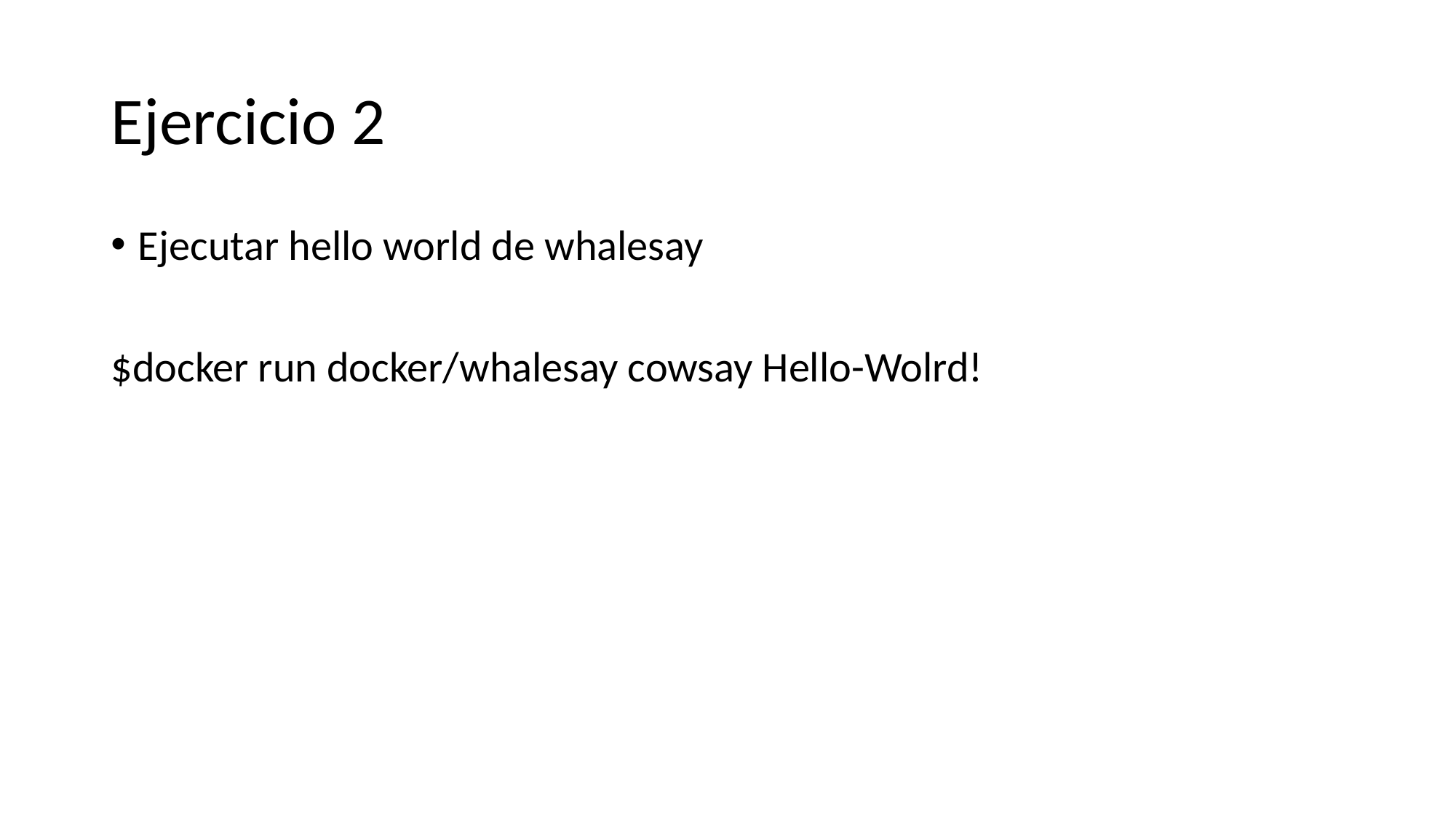

# Ejercicio 2
Ejecutar hello world de whalesay

$docker run docker/whalesay cowsay Hello-Wolrd!